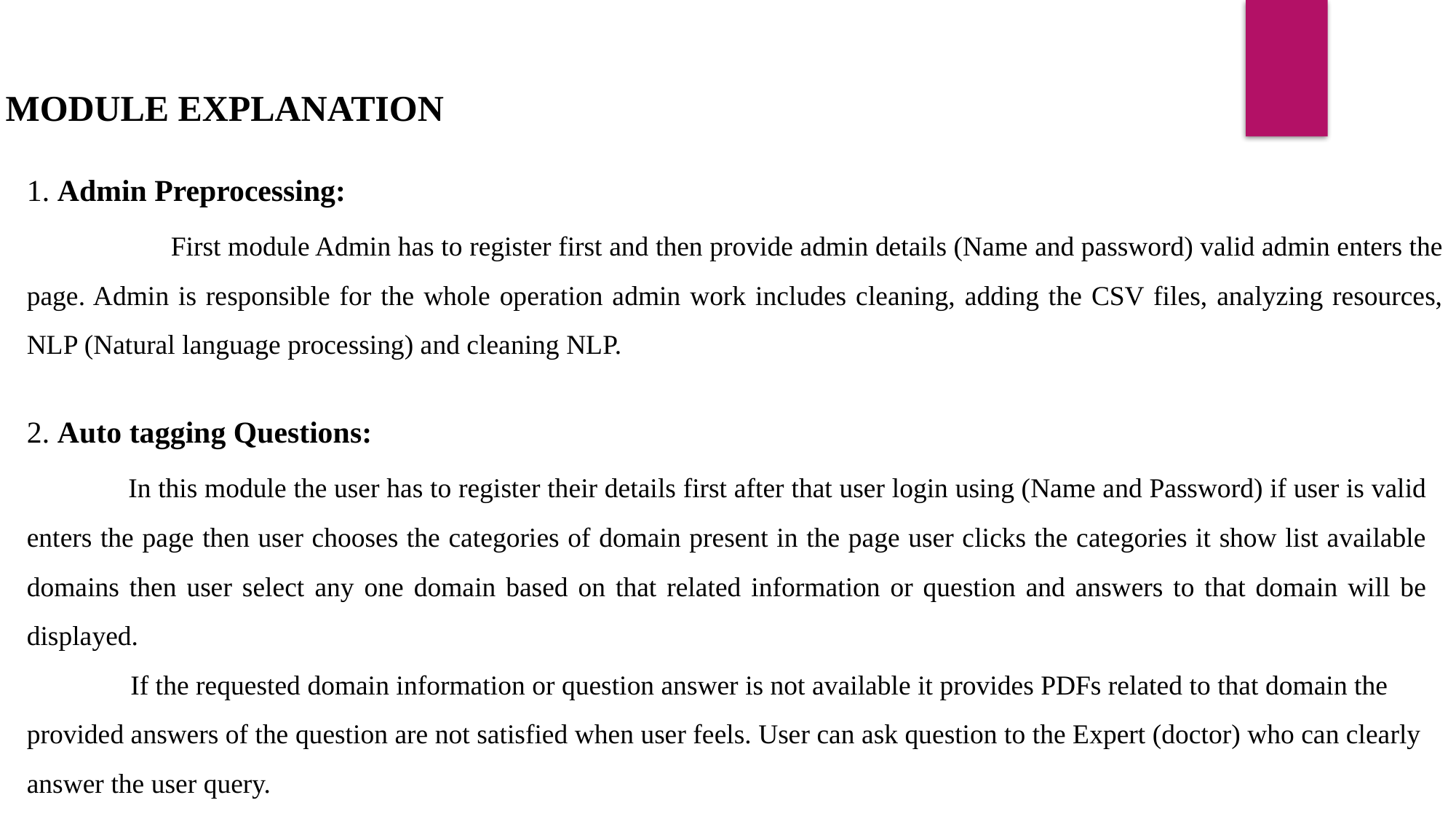

MODULE EXPLANATION

1. Admin Preprocessing:
	     First module Admin has to register first and then provide admin details (Name and password) valid admin enters the page. Admin is responsible for the whole operation admin work includes cleaning, adding the CSV files, analyzing resources, NLP (Natural language processing) and cleaning NLP.
2. Auto tagging Questions:
             In this module the user has to register their details first after that user login using (Name and Password) if user is valid enters the page then user chooses the categories of domain present in the page user clicks the categories it show list available domains then user select any one domain based on that related information or question and answers to that domain will be displayed.
               If the requested domain information or question answer is not available it provides PDFs related to that domain the provided answers of the question are not satisfied when user feels. User can ask question to the Expert (doctor) who can clearly answer the user query.